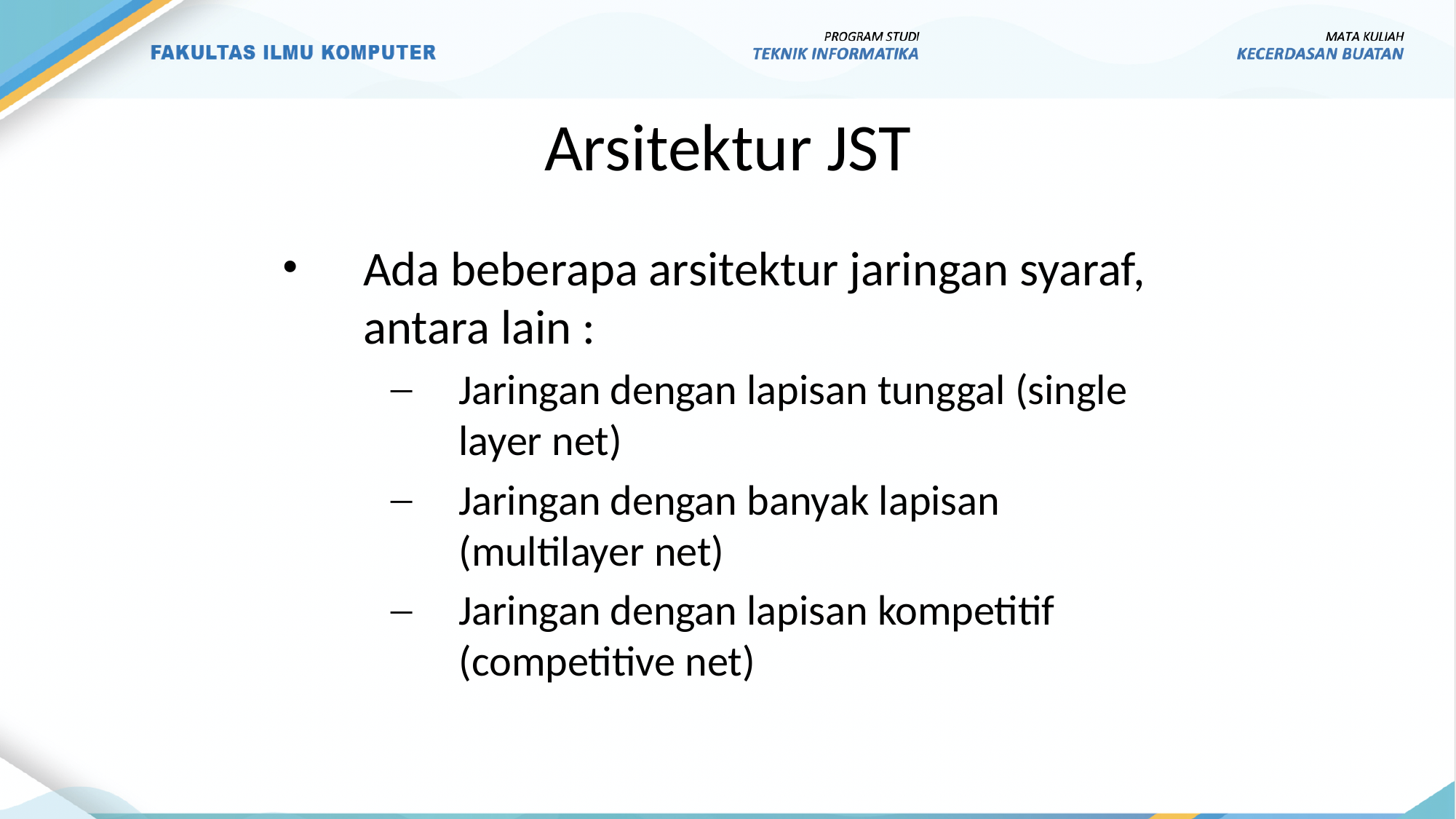

# Arsitektur JST
Ada beberapa arsitektur jaringan syaraf, antara lain :
Jaringan dengan lapisan tunggal (single layer net)
Jaringan dengan banyak lapisan (multilayer net)
Jaringan dengan lapisan kompetitif (competitive net)